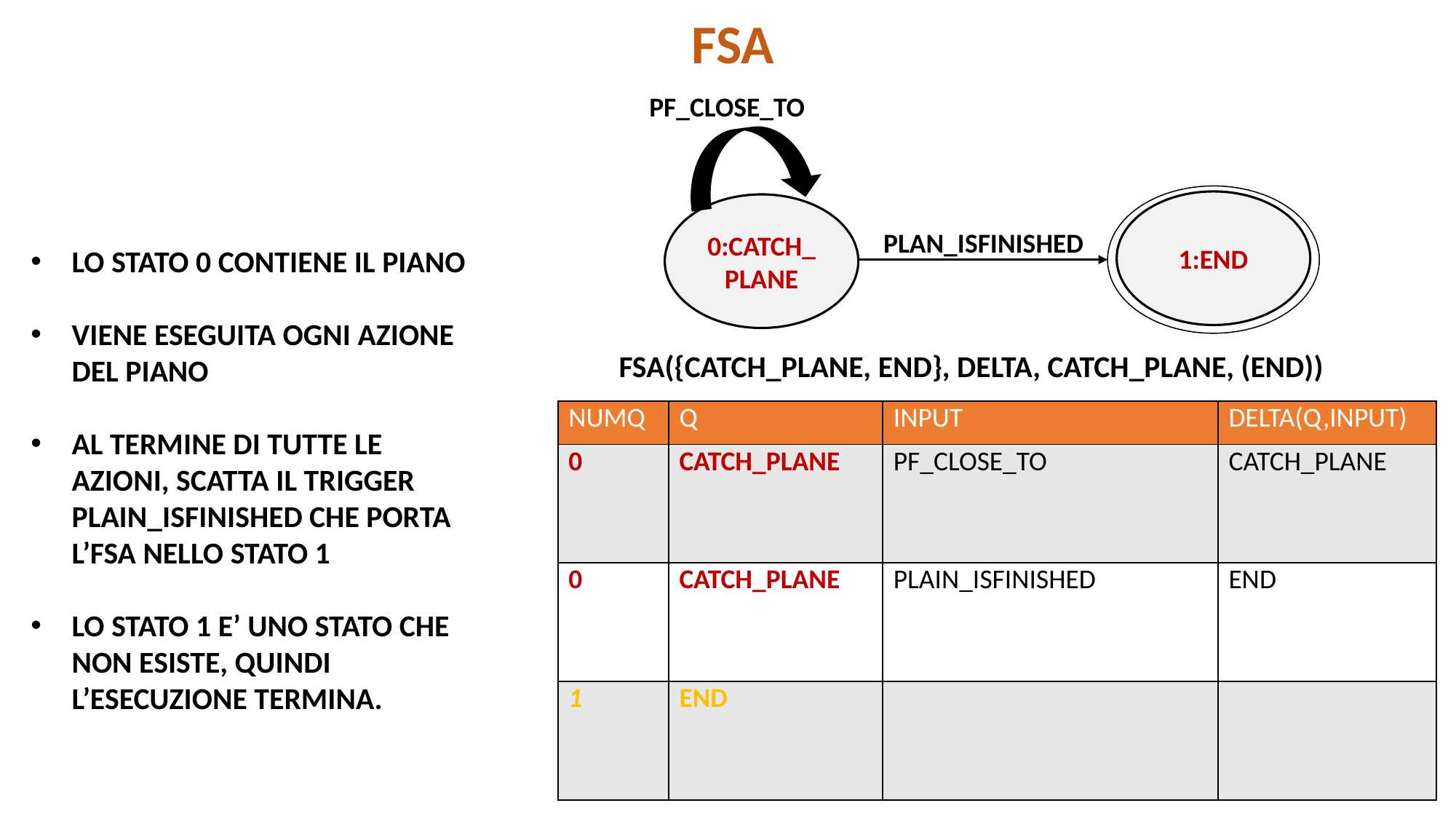

FSA
PF_CLOSE_TO

1:END
0:CATCH_PLANE
PLAN_ISFINISHED
FSA({CATCH_PLANE, END}, DELTA, CATCH_PLANE, (END))
| NUMQ | Q | INPUT | DELTA(Q,INPUT) |
| --- | --- | --- | --- |
| 0 | CATCH\_PLANE | PF\_CLOSE\_TO | CATCH\_PLANE |
| 0 | CATCH\_PLANE | PLAIN\_ISFINISHED | END |
| 1 | END |  |  |
LO STATO 0 CONTIENE IL PIANO

VIENE ESEGUITA OGNI AZIONE DEL PIANO

AL TERMINE DI TUTTE LE AZIONI, SCATTA IL TRIGGER PLAIN_ISFINISHED CHE PORTA L’FSA NELLO STATO 1

LO STATO 1 E’ UNO STATO CHE NON ESISTE, QUINDI L’ESECUZIONE TERMINA.